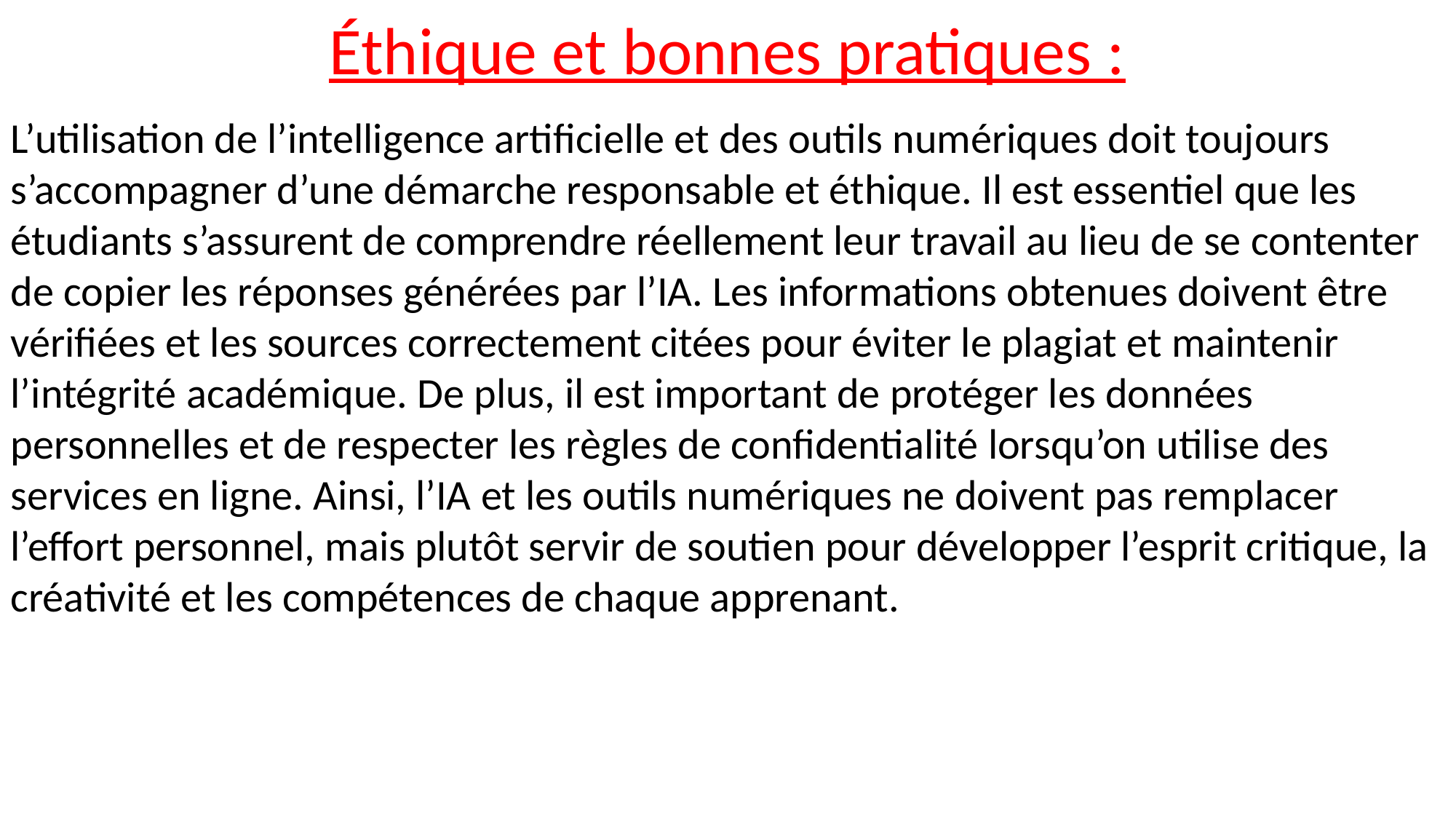

# Éthique et bonnes pratiques :
L’utilisation de l’intelligence artificielle et des outils numériques doit toujours s’accompagner d’une démarche responsable et éthique. Il est essentiel que les étudiants s’assurent de comprendre réellement leur travail au lieu de se contenter de copier les réponses générées par l’IA. Les informations obtenues doivent être vérifiées et les sources correctement citées pour éviter le plagiat et maintenir l’intégrité académique. De plus, il est important de protéger les données personnelles et de respecter les règles de confidentialité lorsqu’on utilise des services en ligne. Ainsi, l’IA et les outils numériques ne doivent pas remplacer l’effort personnel, mais plutôt servir de soutien pour développer l’esprit critique, la créativité et les compétences de chaque apprenant.